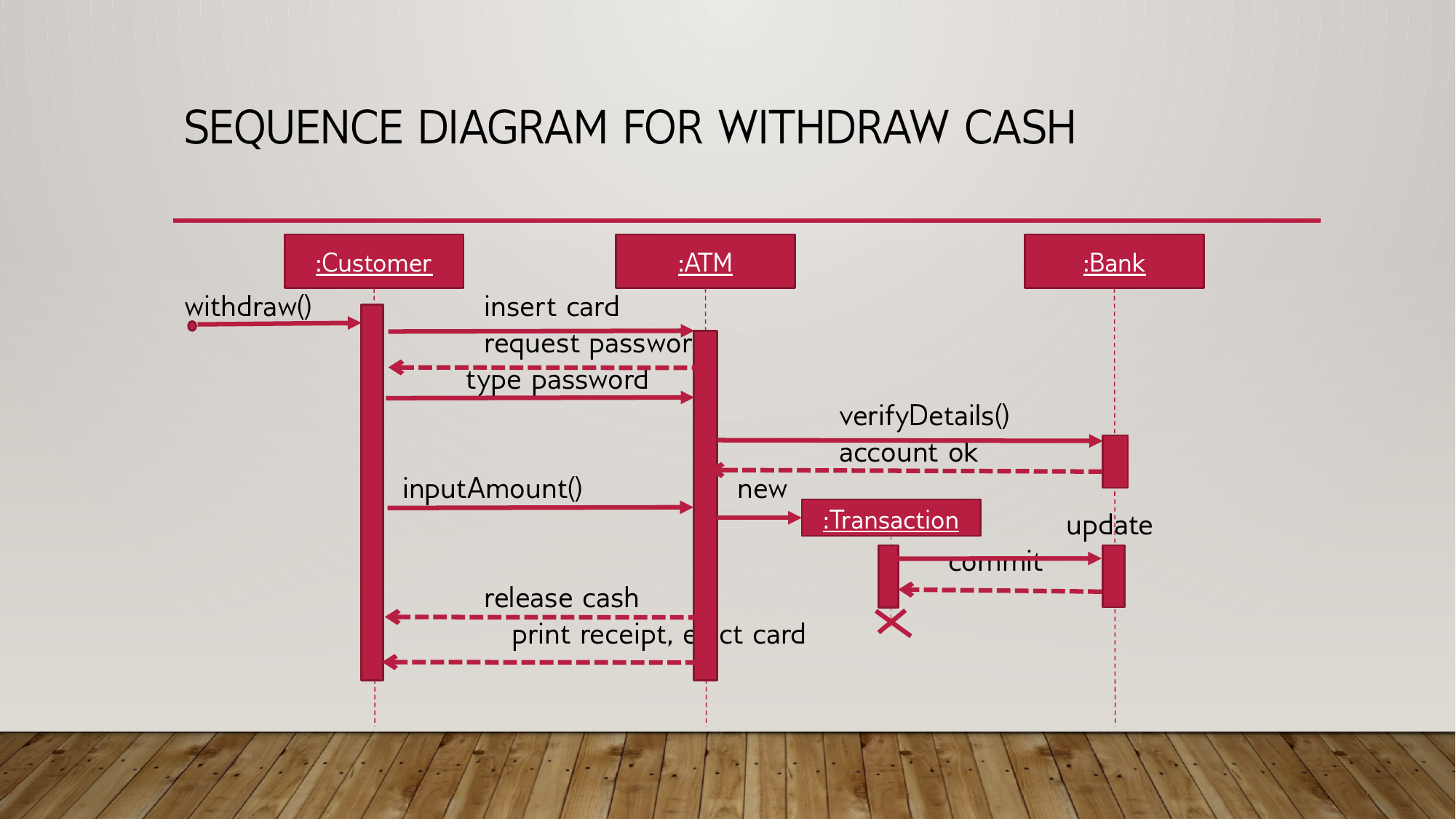

# Sequence diagram for withdraw cash

withdraw()	         insert card
                                 request password
		       type password
						verifyDetails()
						account ok
		inputAmount()                 new
                                                                                                 update									commit
                                 release cash                                                     				            print receipt, eject card

:Customer
:ATM
:Bank

:Transaction